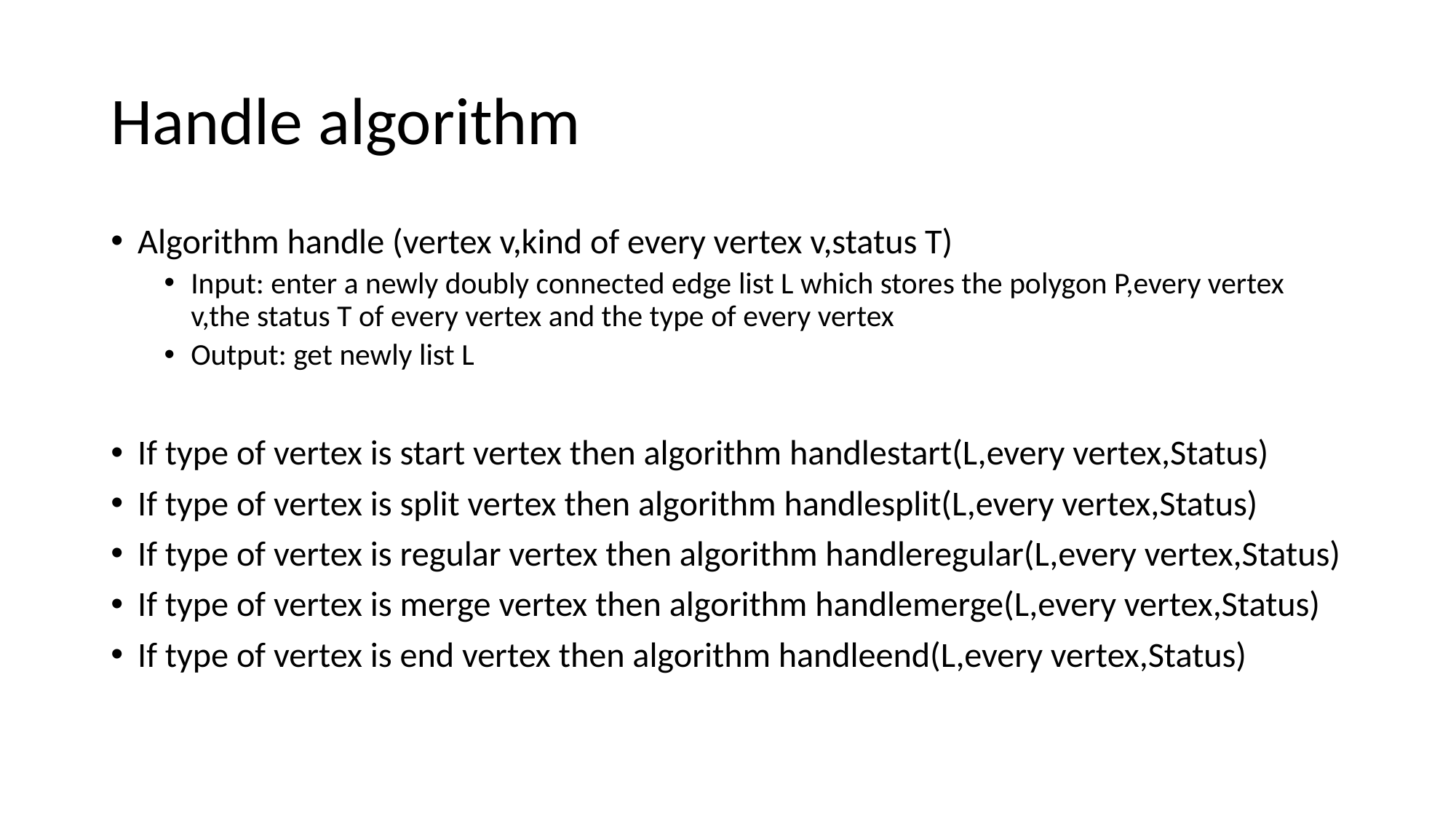

# Handle algorithm
Algorithm handle (vertex v,kind of every vertex v,status T)
Input: enter a newly doubly connected edge list L which stores the polygon P,every vertex v,the status T of every vertex and the type of every vertex
Output: get newly list L

If type of vertex is start vertex then algorithm handlestart(L,every vertex,Status)
If type of vertex is split vertex then algorithm handlesplit(L,every vertex,Status)
If type of vertex is regular vertex then algorithm handleregular(L,every vertex,Status)
If type of vertex is merge vertex then algorithm handlemerge(L,every vertex,Status)
If type of vertex is end vertex then algorithm handleend(L,every vertex,Status)